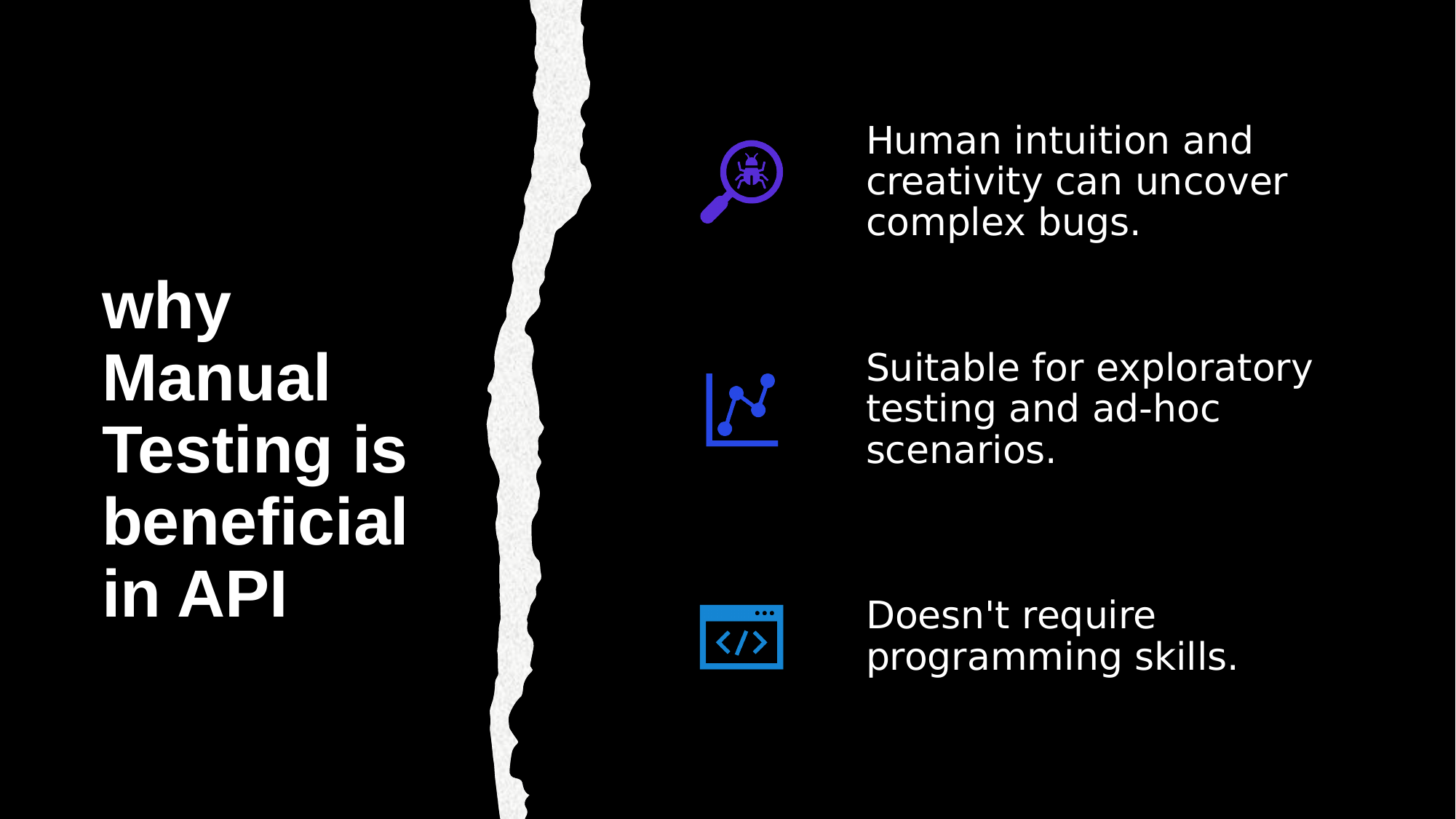

Human intuition and creativity can uncover complex bugs.
Suitable for exploratory testing and ad-hoc scenarios.
Doesn't require programming skills.
# why Manual Testing is beneficial in API